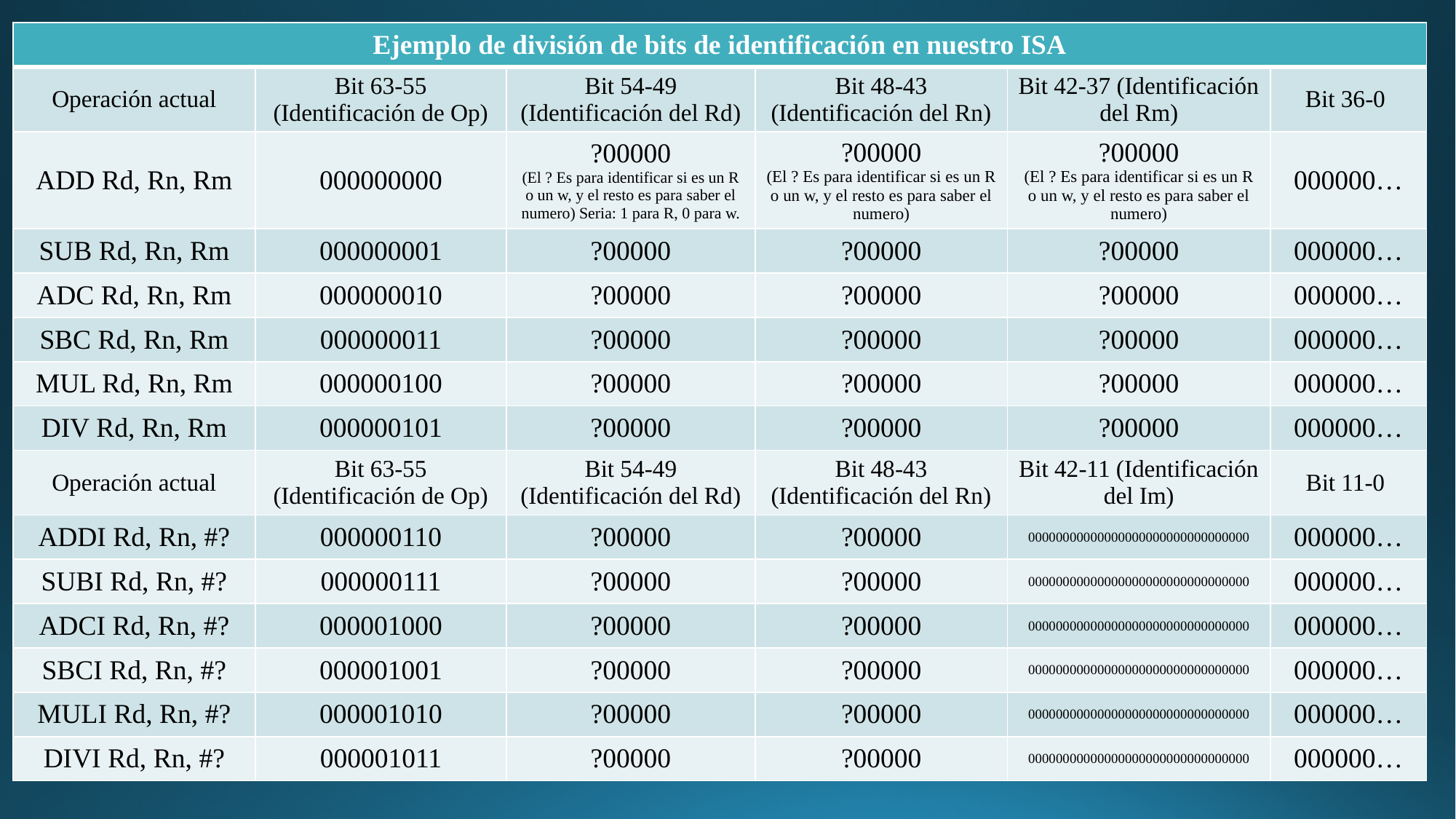

| Ejemplo de división de bits de identificación en nuestro ISA |  |  |  |  |  |
| --- | --- | --- | --- | --- | --- |
| Operación actual | Bit 63-55 (Identificación de Op) | Bit 54-49 (Identificación del Rd) | Bit 48-43 (Identificación del Rn) | Bit 42-37 (Identificación del Rm) | Bit 36-0 |
| ADD Rd, Rn, Rm | 000000000 | ?00000 (El ? Es para identificar si es un R o un w, y el resto es para saber el numero) Seria: 1 para R, 0 para w. | ?00000 (El ? Es para identificar si es un R o un w, y el resto es para saber el numero) | ?00000 (El ? Es para identificar si es un R o un w, y el resto es para saber el numero) | 000000… |
| SUB Rd, Rn, Rm | 000000001 | ?00000 | ?00000 | ?00000 | 000000… |
| ADC Rd, Rn, Rm | 000000010 | ?00000 | ?00000 | ?00000 | 000000… |
| SBC Rd, Rn, Rm | 000000011 | ?00000 | ?00000 | ?00000 | 000000… |
| MUL Rd, Rn, Rm | 000000100 | ?00000 | ?00000 | ?00000 | 000000… |
| DIV Rd, Rn, Rm | 000000101 | ?00000 | ?00000 | ?00000 | 000000… |
| Operación actual | Bit 63-55 (Identificación de Op) | Bit 54-49 (Identificación del Rd) | Bit 48-43 (Identificación del Rn) | Bit 42-11 (Identificación del Im) | Bit 11-0 |
| ADDI Rd, Rn, #? | 000000110 | ?00000 | ?00000 | 00000000000000000000000000000000 | 000000… |
| SUBI Rd, Rn, #? | 000000111 | ?00000 | ?00000 | 00000000000000000000000000000000 | 000000… |
| ADCI Rd, Rn, #? | 000001000 | ?00000 | ?00000 | 00000000000000000000000000000000 | 000000… |
| SBCI Rd, Rn, #? | 000001001 | ?00000 | ?00000 | 00000000000000000000000000000000 | 000000… |
| MULI Rd, Rn, #? | 000001010 | ?00000 | ?00000 | 00000000000000000000000000000000 | 000000… |
| DIVI Rd, Rn, #? | 000001011 | ?00000 | ?00000 | 00000000000000000000000000000000 | 000000… |